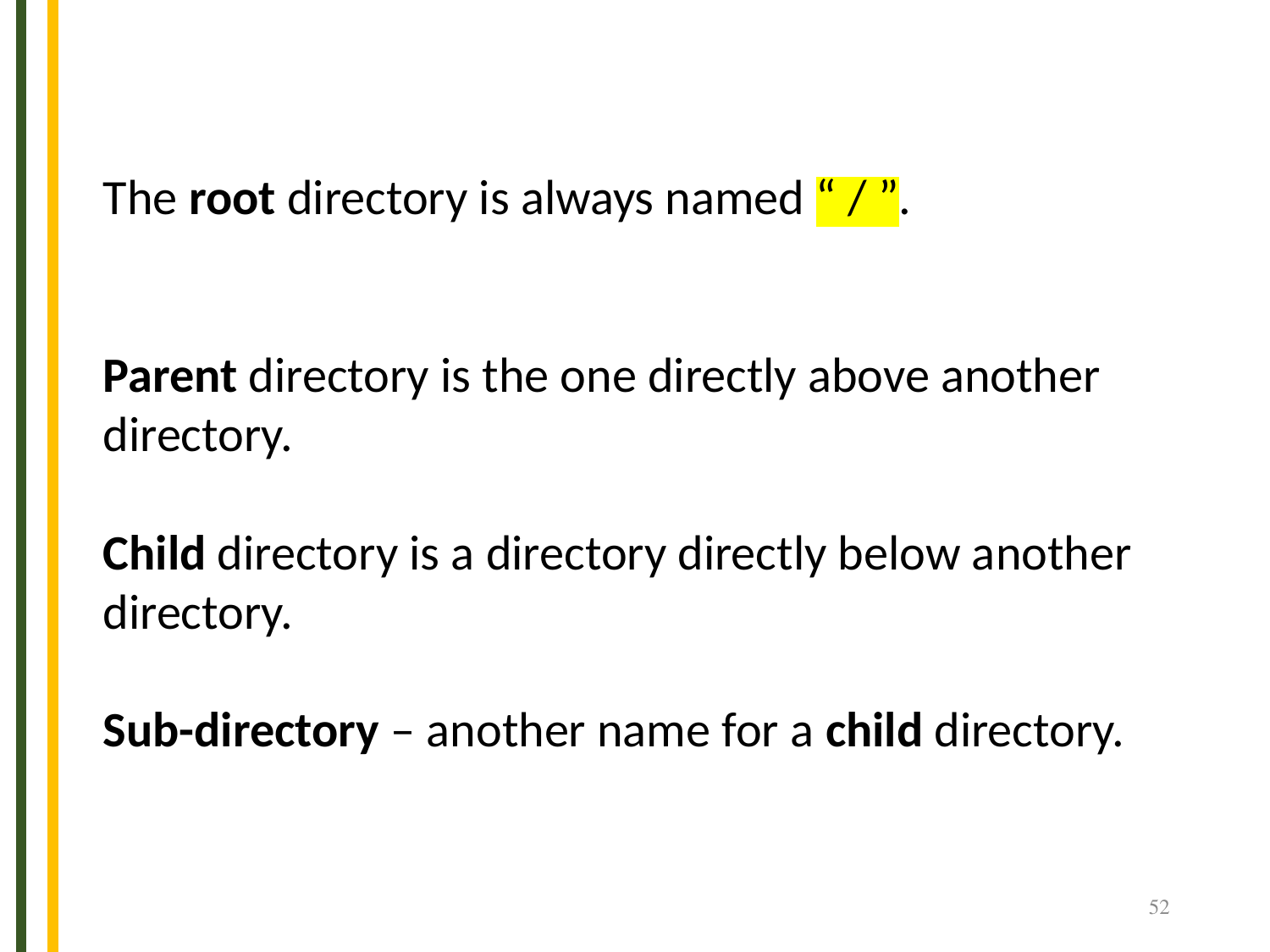

The root directory is always named “ / ”.

Parent directory is the one directly above another
directory.

Child directory is a directory directly below another
directory.

Sub-directory – another name for a child directory.
52